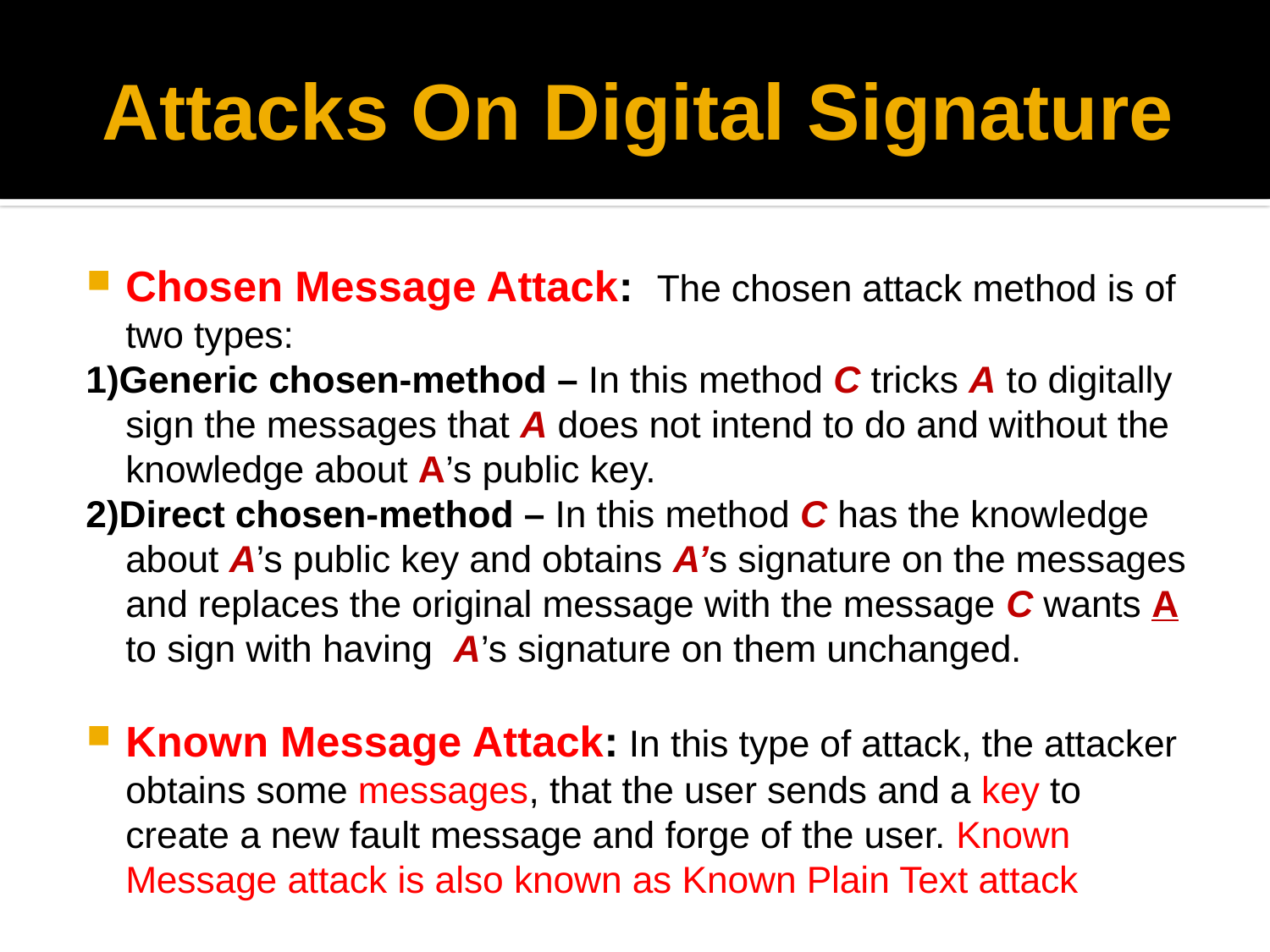

# Attacks On Digital Signature
Chosen Message Attack:  The chosen attack method is of two types:
1)Generic chosen-method – In this method C tricks A to digitally sign the messages that A does not intend to do and without the knowledge about A’s public key.
2)Direct chosen-method – In this method C has the knowledge about A’s public key and obtains A’s signature on the messages and replaces the original message with the message C wants A to sign with having  A’s signature on them unchanged.

Known Message Attack: In this type of attack, the attacker obtains some messages, that the user sends and a key to create a new fault message and forge of the user. Known Message attack is also known as Known Plain Text attack